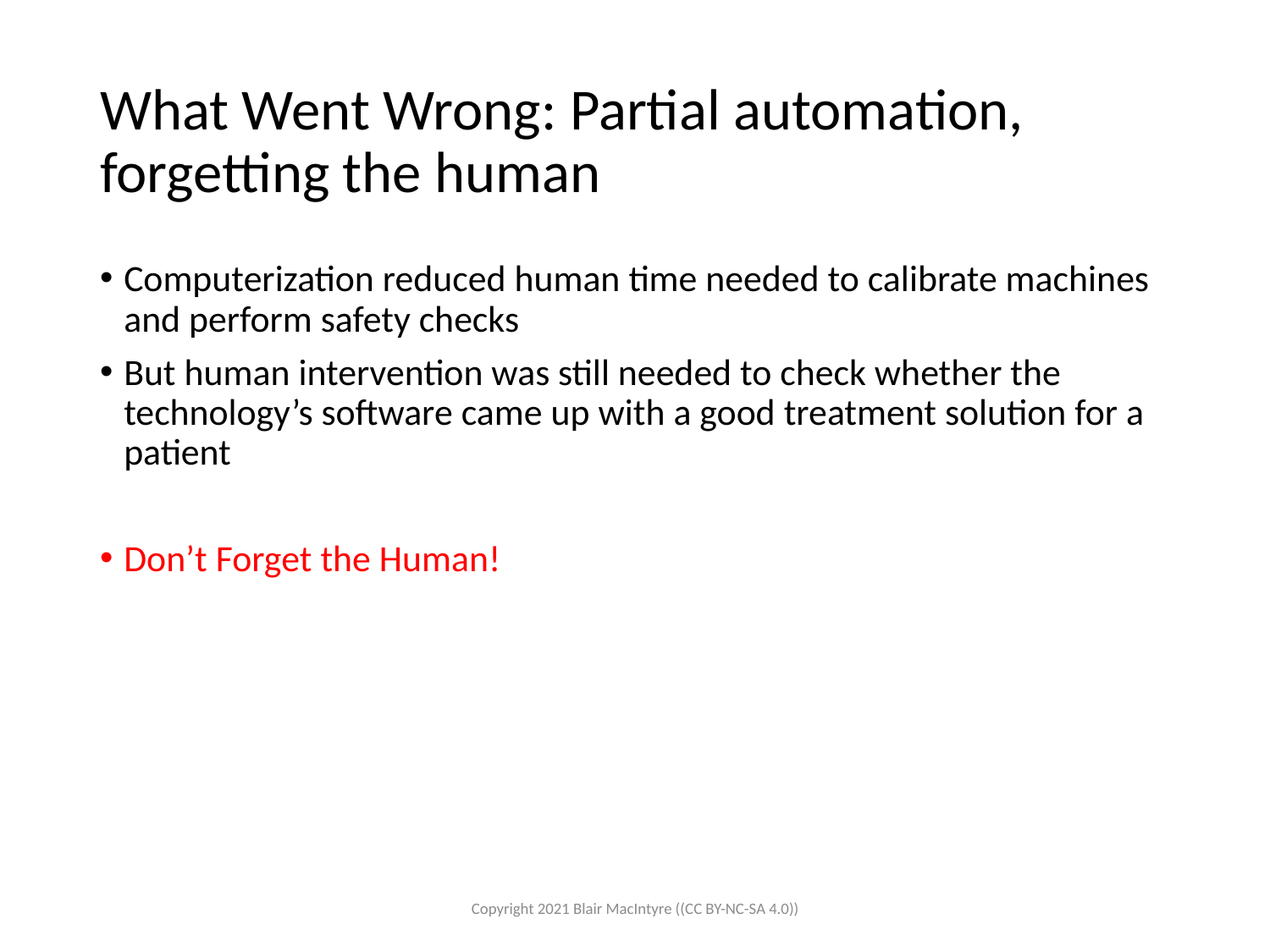

# What Went Wrong: Partial automation, forgetting the human
Computerization reduced human time needed to calibrate machines and perform safety checks
But human intervention was still needed to check whether the technology’s software came up with a good treatment solution for a patient

Don’t Forget the Human!

Copyright 2021 Blair MacIntyre ((CC BY-NC-SA 4.0))